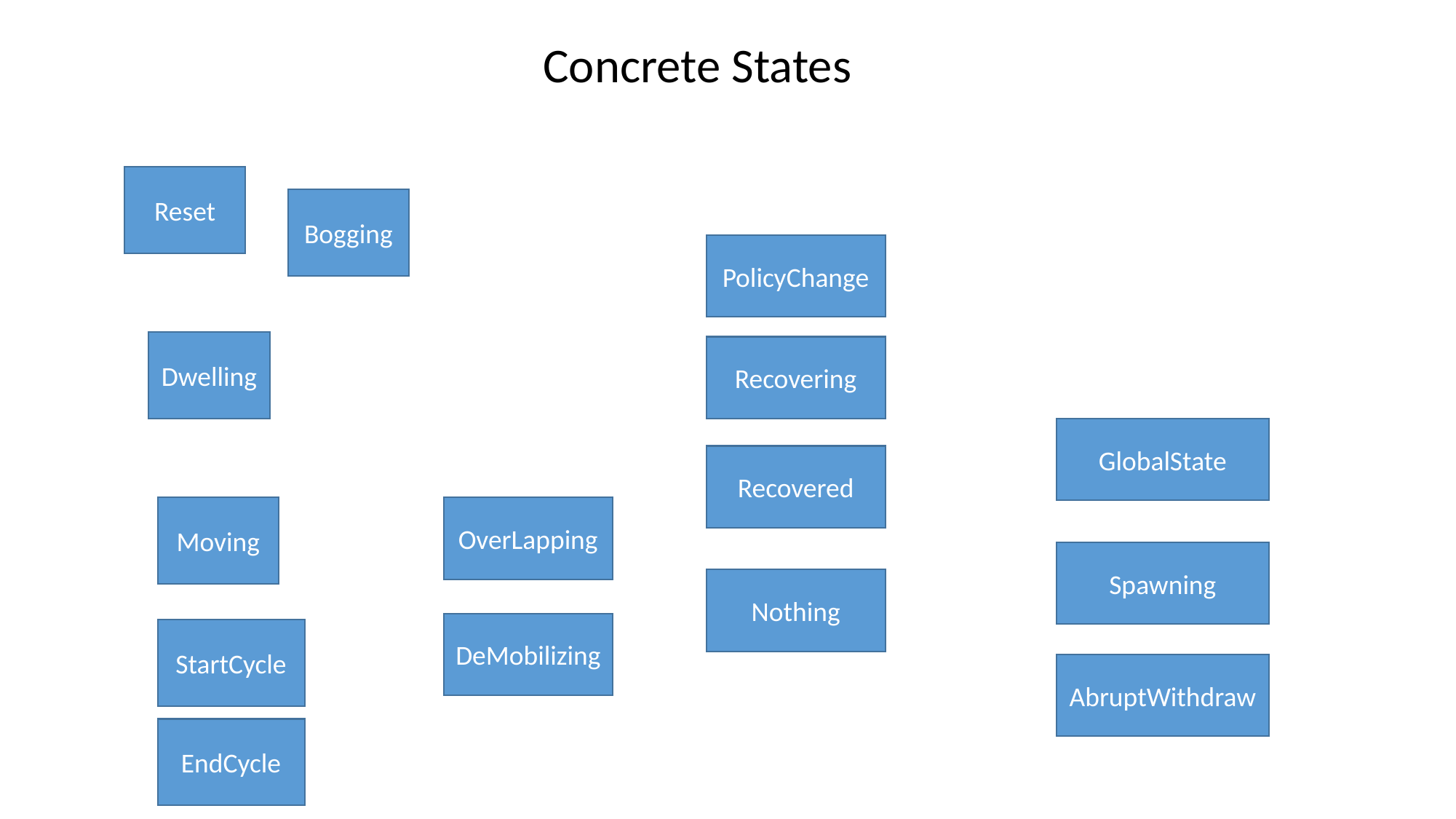

Concrete States
Reset
Bogging
PolicyChange
Dwelling
Recovering
GlobalState
Recovered
Moving
OverLapping
Spawning
Nothing
DeMobilizing
StartCycle
AbruptWithdraw
EndCycle